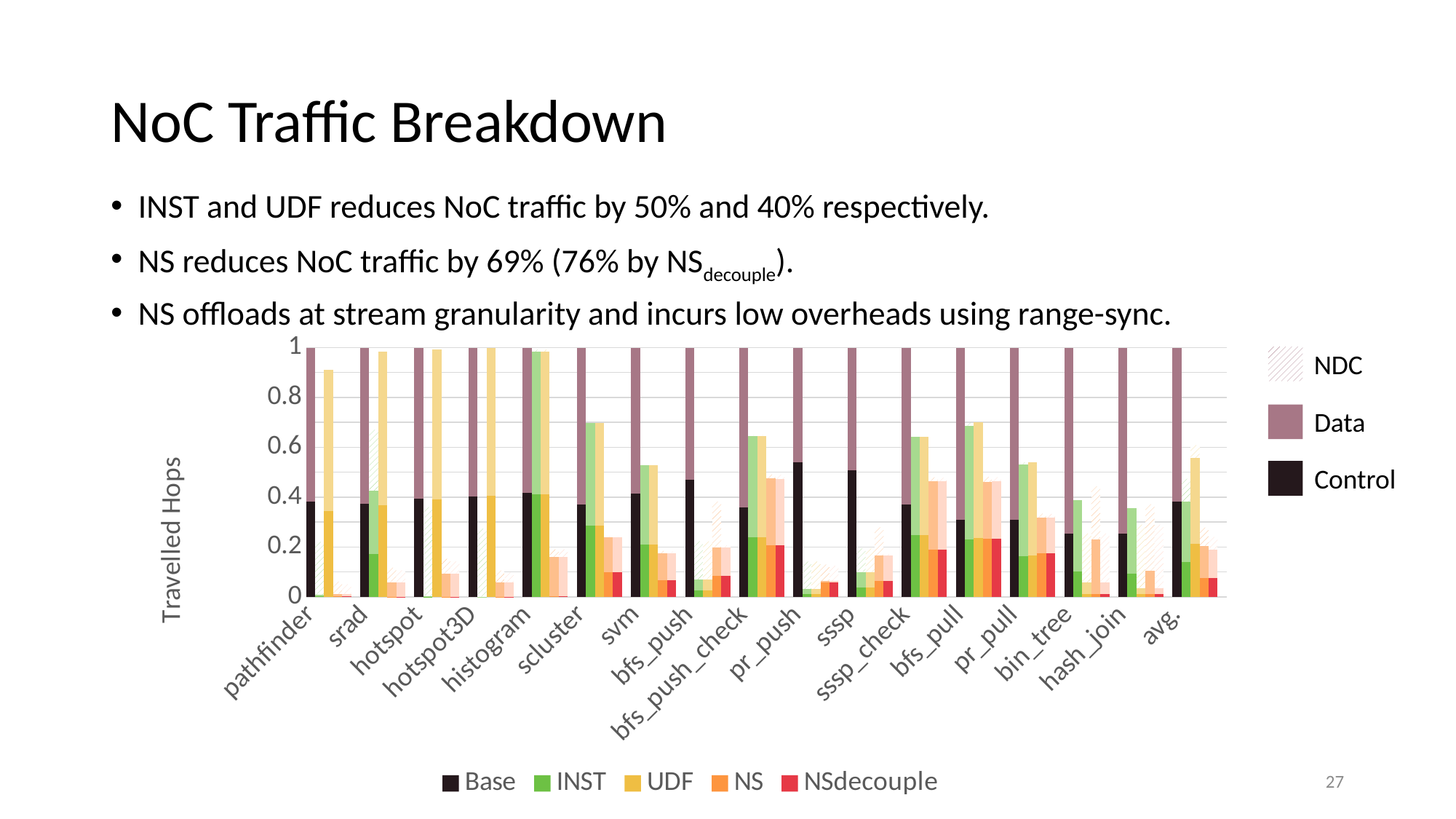

# NoC Traffic Breakdown
INST and UDF reduces NoC traffic by 50% and 40% respectively.
NS reduces NoC traffic by 69% (76% by NSdecouple).
NS offloads at stream granularity and incurs low overheads using range-sync.

### Chart

| Category |  | BG | BG |  | OMNI | OMNI |  | LIVIA | LIVIA |  | SC-Sync | SC-Sync |  | SC-Full | SC-Full |
|---|---|---|---|---|---|---|---|---|---|---|---|---|---|---|---|
| pathfinder | 0.382879310885998 | 0.617120689114002 | 0.0 | None | None | None | None | None | None | None | None | None | None | None | None |
|  | None | None | None | 0.00315644424914204 | 0.00554687183412767 | 0.211556223081667 | None | None | None | None | None | None | None | None | None |
|  | None | None | None | None | None | None | 0.343665593817804 | 0.566770509230966 | 0.0 | None | None | None | None | None | None |
|  | None | None | None | None | None | None | None | None | None | 0.00325154485785621 | 0.009373778302679 | 0.0484422824801957 | None | None | None |
|  | None | None | None | None | None | None | None | None | None | None | None | None | 0.00323609979286337 | 0.00934222937845193 | 0.0380731099983767 |
|  | None | None | None | None | None | None | None | None | None | None | None | None | None | None | None |
| srad | 0.374082627054213 | 0.625917372945786 | 0.0 | None | None | None | None | None | None | None | None | None | None | None | None |
|  | None | None | None | 0.17231865724645 | 0.252702762275252 | 0.245682925597036 | None | None | None | None | None | None | None | None | None |
|  | None | None | None | None | None | None | 0.367292988155406 | 0.617592162496762 | 0.0 | None | None | None | None | None | None |
|  | None | None | None | None | None | None | None | None | None | 0.000590592651525258 | 0.0582789869556431 | 0.0585121737194026 | None | None | None |
|  | None | None | None | None | None | None | None | None | None | None | None | None | 0.000590362729652098 | 0.0582156664717746 | 0.0482372717703518 |
|  | None | None | None | None | None | None | None | None | None | None | None | None | None | None | None |
| hotspot | 0.393280189538874 | 0.606719810461125 | 0.0 | None | None | None | None | None | None | None | None | None | None | None | None |
|  | None | None | None | 0.000586717961868907 | 0.000855943442127186 | 0.358494644819021 | None | None | None | None | None | None | None | None | None |
|  | None | None | None | None | None | None | 0.390923396051348 | 0.60230682978877 | 0.0 | None | None | None | None | None | None |
|  | None | None | None | None | None | None | None | None | None | 0.000579397924502782 | 0.0928553526682505 | 0.0598364900792487 | None | None | None |
|  | None | None | None | None | None | None | None | None | None | None | None | None | 0.000551636723189312 | 0.0928428455845389 | 0.0490776672123568 |
|  | None | None | None | None | None | None | None | None | None | None | None | None | None | None | None |
| hotspot3D | 0.402404829253791 | 0.597595170746208 | 0.0 | None | None | None | None | None | None | None | None | None | None | None | None |
|  | None | None | None | 0.000432696396979467 | 0.000635548245287573 | 0.272668139897998 | None | None | None | None | None | None | None | None | None |
|  | None | None | None | None | None | None | 0.40473274636233 | 0.594192949409606 | 0.0 | None | None | None | None | None | None |
|  | None | None | None | None | None | None | None | None | None | 0.000434794954830837 | 0.0566963964548275 | 0.0484169823957884 | None | None | None |
|  | None | None | None | None | None | None | None | None | None | None | None | None | 0.000443871217538015 | 0.056652838263425 | 0.0405901223373973 |
|  | None | None | None | None | None | None | None | None | None | None | None | None | None | None | None |
| histogram | 0.418763118127979 | 0.58123688187202 | 0.0 | None | None | None | None | None | None | None | None | None | None | None | None |
|  | None | None | None | 0.411532200998679 | 0.57246105892163 | 0.00721598574121801 | None | None | None | None | None | None | None | None | None |
|  | None | None | None | None | None | None | 0.411532200998679 | 0.57246105892163 | 0.00721598574121801 | None | None | None | None | None | None |
|  | None | None | None | None | None | None | None | None | None | 0.00280129633654195 | 0.157498362384496 | 0.0305732765901645 | None | None | None |
|  | None | None | None | None | None | None | None | None | None | None | None | None | 0.00280837870643872 | 0.157379495392827 | 0.0303626308463275 |
|  | None | None | None | None | None | None | None | None | None | None | None | None | None | None | None |
| scluster | 0.372041101432347 | 0.627958898567653 | 0.0 | None | None | None | None | None | None | None | None | None | None | None | None |
|  | None | None | None | 0.284931412602129 | 0.414259220966815 | 0.0 | None | None | None | None | None | None | None | None | None |
|  | None | None | None | None | None | None | 0.284931412602129 | 0.414259220966815 | 0.0 | None | None | None | None | None | None |
|  | None | None | None | None | None | None | None | None | None | 0.0987812973460723 | 0.142915893806974 | 0.00130332858445287 | None | None | None |
|  | None | None | None | None | None | None | None | None | None | None | None | None | 0.0987311479513316 | 0.142940600521491 | 0.00130220487842475 |
|  | None | None | None | None | None | None | None | None | None | None | None | None | None | None | None |
| svm | 0.415572917590952 | 0.584427082409047 | 0.0 | None | None | None | None | None | None | None | None | None | None | None | None |
|  | None | None | None | 0.211167113166263 | 0.317562622243515 | 0.0 | None | None | None | None | None | None | None | None | None |
|  | None | None | None | None | None | None | 0.211167113166263 | 0.317562622243515 | 0.0 | None | None | None | None | None | None |
|  | None | None | None | None | None | None | None | None | None | 0.0671268604367869 | 0.108692788544848 | 0.00923831260002074 | None | None | None |
|  | None | None | None | None | None | None | None | None | None | None | None | None | 0.0671054691103259 | 0.109365950175184 | 0.00520753750526102 |
|  | None | None | None | None | None | None | None | None | None | None | None | None | None | None | None |
| bfs_push | 0.470843649539399 | 0.5291563504606 | 0.0 | None | None | None | None | None | None | None | None | None | None | None | None |
|  | None | None | None | 0.0253800202266283 | 0.0448636456305207 | 0.152728707910179 | None | None | None | None | None | None | None | None | None |
|  | None | None | None | None | None | None | 0.0253800202266283 | 0.0448636456305207 | 0.152728707910179 | None | None | None | None | None | None |
|  | None | None | None | None | None | None | None | None | None | 0.0856165290023716 | 0.113678248400225 | 0.182943756809791 | None | None | None |
|  | None | None | None | None | None | None | None | None | None | None | None | None | 0.0855847248883698 | 0.112790946587023 | 0.00772944177694211 |
|  | None | None | None | None | None | None | None | None | None | None | None | None | None | None | None |
| bfs_push_check | 0.35848750009076 | 0.641512499909239 | 0.0 | None | None | None | None | None | None | None | None | None | None | None | None |
|  | None | None | None | 0.240265734794926 | 0.407707667297079 | 0.00135539040488531 | None | None | None | None | None | None | None | None | None |
|  | None | None | None | None | None | None | 0.240265734794926 | 0.407707667297079 | 0.00135539040488531 | None | None | None | None | None | None |
|  | None | None | None | None | None | None | None | None | None | 0.207436541109242 | 0.267286428706951 | 0.0164975383699196 | None | None | None |
|  | None | None | None | None | None | None | None | None | None | None | None | None | 0.20751988828315 | 0.265737118732798 | 0.017116702200038 |
|  | None | None | None | None | None | None | None | None | None | None | None | None | None | None | None |
| pr_push | 0.540318126010132 | 0.459681873989867 | 0.0 | None | None | None | None | None | None | None | None | None | None | None | None |
|  | None | None | None | 0.0122955359090307 | 0.0190459736977001 | 0.110541556953216 | None | None | None | None | None | None | None | None | None |
|  | None | None | None | None | None | None | 0.0122955359090307 | 0.0190459736977001 | 0.110541556953216 | None | None | None | None | None | None |
|  | None | None | None | None | None | None | None | None | None | 0.05760194663187 | 0.00634879006389751 | 0.0658674589897368 | None | None | None |
|  | None | None | None | None | None | None | None | None | None | None | None | None | 0.0575092883992819 | 0.00638573433977952 | 0.0611061274382939 |
|  | None | None | None | None | None | None | None | None | None | None | None | None | None | None | None |
| sssp | 0.509270133408221 | 0.490729866591778 | 0.0 | None | None | None | None | None | None | None | None | None | None | None | None |
|  | None | None | None | 0.0383064900319828 | 0.0617596478211432 | 0.0946343070248643 | None | None | None | None | None | None | None | None | None |
|  | None | None | None | None | None | None | 0.0383064900319828 | 0.0617596478211432 | 0.0946343070248643 | None | None | None | None | None | None |
|  | None | None | None | None | None | None | None | None | None | 0.0653113529586897 | 0.100458964518195 | 0.113110290468664 | None | None | None |
|  | None | None | None | None | None | None | None | None | None | None | None | None | 0.0652165799678507 | 0.101306852254278 | 0.00528813579998575 |
|  | None | None | None | None | None | None | None | None | None | None | None | None | None | None | None |
| sssp_check | 0.369908408383234 | 0.630091591616766 | 0.0 | None | None | None | None | None | None | None | None | None | None | None | None |
|  | None | None | None | 0.248930922861509 | 0.39412046732092 | 0.0 | None | None | None | None | None | None | None | None | None |
|  | None | None | None | None | None | None | 0.248930922861509 | 0.39412046732092 | 0.0 | None | None | None | None | None | None |
|  | None | None | None | None | None | None | None | None | None | 0.189621408986783 | 0.275926841808804 | 0.0140496795736834 | None | None | None |
|  | None | None | None | None | None | None | None | None | None | None | None | None | 0.189466581123411 | 0.27485820218063 | 0.0140241777285261 |
|  | None | None | None | None | None | None | None | None | None | None | None | None | None | None | None |
| bfs_pull | 0.308390323243943 | 0.691609676756056 | 0.0 | None | None | None | None | None | None | None | None | None | None | None | None |
|  | None | None | None | 0.23036893393518 | 0.456457192896281 | 0.0120856151117612 | None | None | None | None | None | None | None | None | None |
|  | None | None | None | None | None | None | 0.236719655910158 | 0.462622332175105 | 0.0 | None | None | None | None | None | None |
|  | None | None | None | None | None | None | None | None | None | 0.233099869633233 | 0.228833236220179 | 0.0198179781165998 | None | None | None |
|  | None | None | None | None | None | None | None | None | None | None | None | None | 0.233584815723327 | 0.229877764807136 | 0.0170666395872576 |
|  | None | None | None | None | None | None | None | None | None | None | None | None | None | None | None |
| pr_pull | 0.309198218548795 | 0.690801781451204 | 0.0 | None | None | None | None | None | None | None | None | None | None | None | None |
|  | None | None | None | 0.163470100557042 | 0.368563873616436 | 0.00724836866092744 | None | None | None | None | None | None | None | None | None |
|  | None | None | None | None | None | None | 0.166193357086016 | 0.37274402626058 | 0.0 | None | None | None | None | None | None |
|  | None | None | None | None | None | None | None | None | None | 0.175098587499095 | 0.142571795196411 | 0.016574291036678 | None | None | None |
|  | None | None | None | None | None | None | None | None | None | None | None | None | 0.175550247775446 | 0.143120663025392 | 0.0144709343123779 |
|  | None | None | None | None | None | None | None | None | None | None | None | None | None | None | None |
| bin_tree | 0.254982136607107 | 0.745017863392892 | 0.0 | None | None | None | None | None | None | None | None | None | None | None | None |
|  | None | None | None | 0.101772607603782 | 0.285383031804985 | 0.0 | None | None | None | None | None | None | None | None | None |
|  | None | None | None | None | None | None | 0.0104807098442085 | 0.0472408295921324 | 0.196713126949865 | None | None | None | None | None | None |
|  | None | None | None | None | None | None | None | None | None | 0.0105153948482888 | 0.219890828995271 | 0.213354726433228 | None | None | None |
|  | None | None | None | None | None | None | None | None | None | None | None | None | 0.0104807098442085 | 0.0472408295921324 | 0.196713126949865 |
|  | None | None | None | None | None | None | None | None | None | None | None | None | None | None | None |
| hash_join | 0.254195932267521 | 0.745804067732478 | 0.0 | None | None | None | None | None | None | None | None | None | None | None | None |
|  | None | None | None | 0.0930946274775136 | 0.263889449778385 | 0.0 | None | None | None | None | None | None | None | None | None |
|  | None | None | None | None | None | None | 0.0108367679757384 | 0.0253588783444656 | 0.253742667866765 | None | None | None | None | None | None |
|  | None | None | None | None | None | None | None | None | None | 0.0108094050078855 | 0.0936109468125306 | 0.267408013890764 | None | None | None |
|  | None | None | None | None | None | None | None | None | None | None | None | None | 0.0108367679757384 | 0.0253588783444656 | 0.253742667866765 |
|  | None | None | None | None | None | None | None | None | None | None | None | None | None | None | None |
| avg. | 0.383413657623954 | 0.616586342376045 | 0.0 | None | None | None | None | None | None | None | None | None | None | None | None |
NDC

Data

Control

27